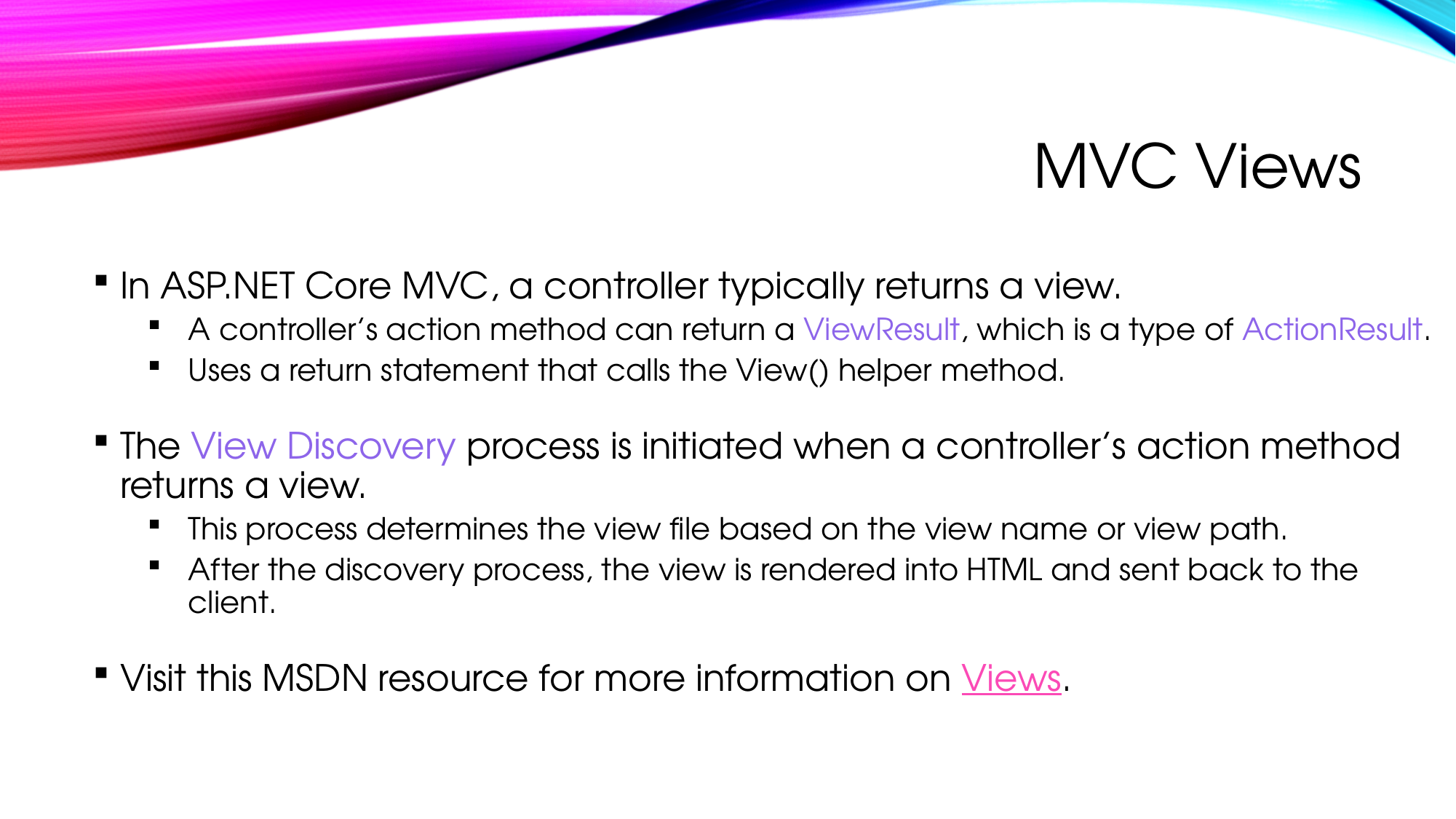

# MVC Views
In ASP.NET Core MVC, a controller typically returns a view.
A controller’s action method can return a ViewResult, which is a type of ActionResult.
Uses a return statement that calls the View() helper method.

The View Discovery process is initiated when a controller’s action method returns a view.
This process determines the view file based on the view name or view path.
After the discovery process, the view is rendered into HTML and sent back to the client.

Visit this MSDN resource for more information on Views.